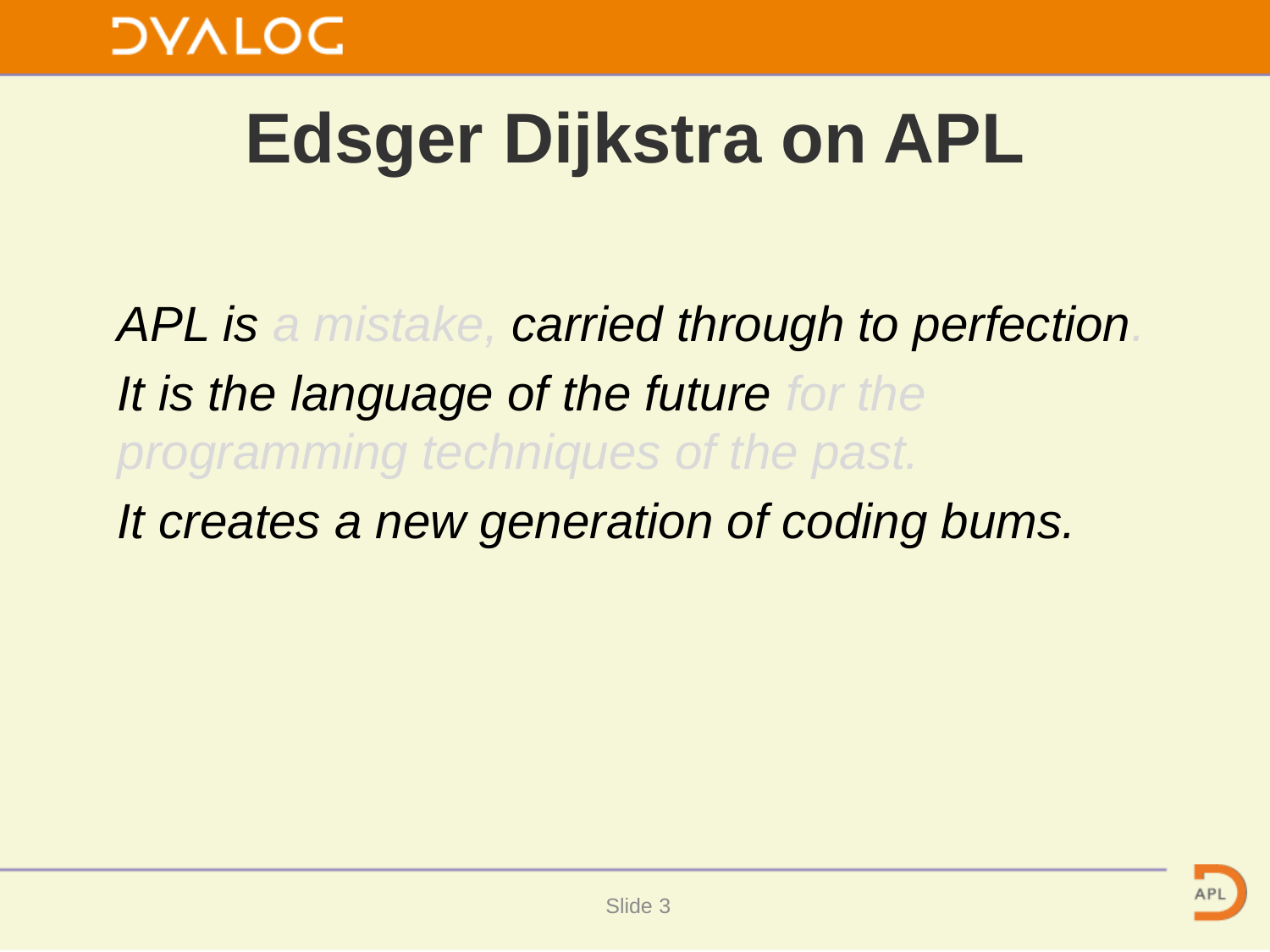

# Edsger Dijkstra on APL
APL is a mistake, carried through to perfection.
It is the language of the future for the programming techniques of the past.
It creates a new generation of coding bums.

Slide 3